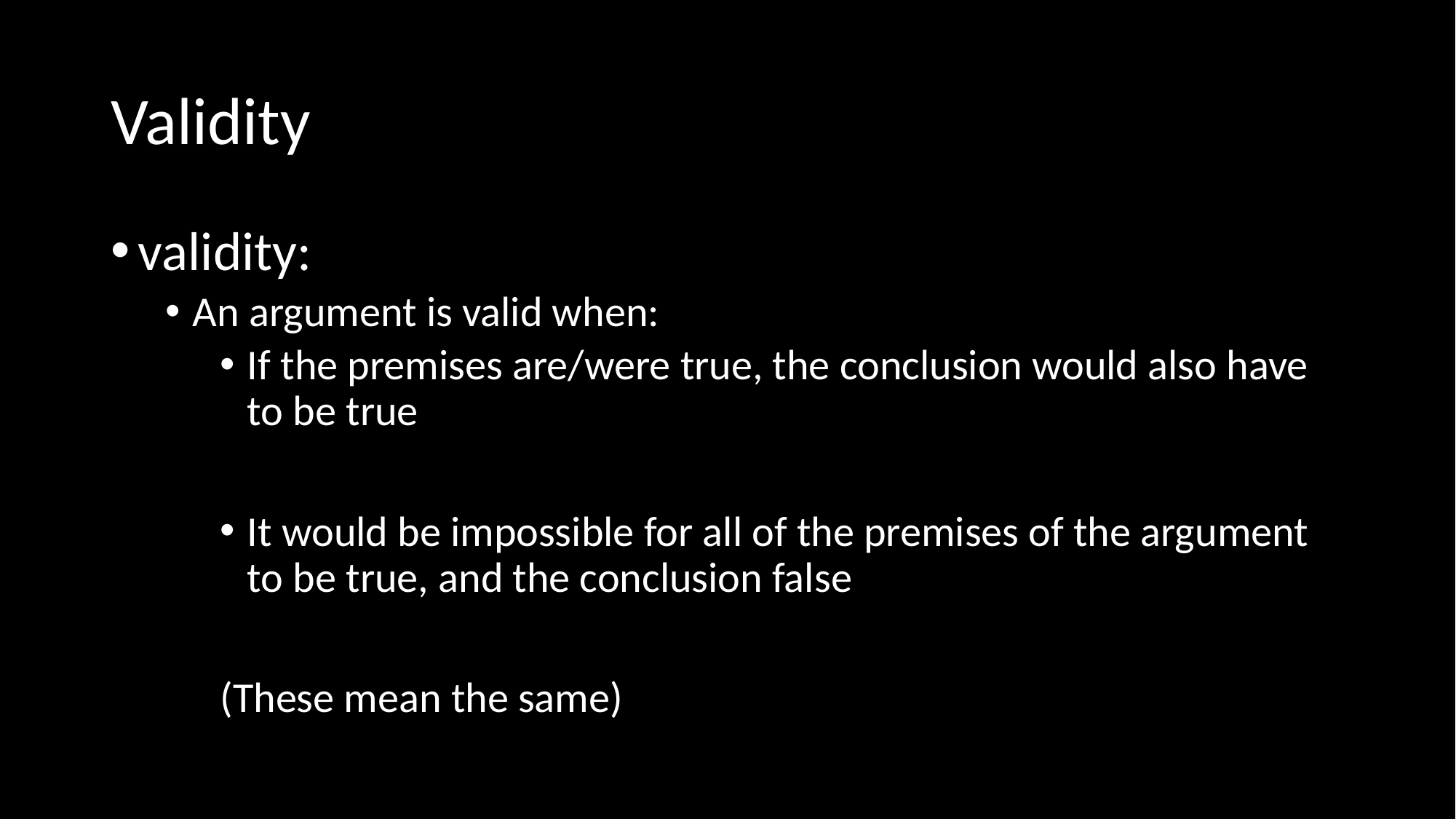

# Validity
validity:
An argument is valid when:
If the premises are/were true, the conclusion would also have to be true

It would be impossible for all of the premises of the argument to be true, and the conclusion false

(These mean the same)